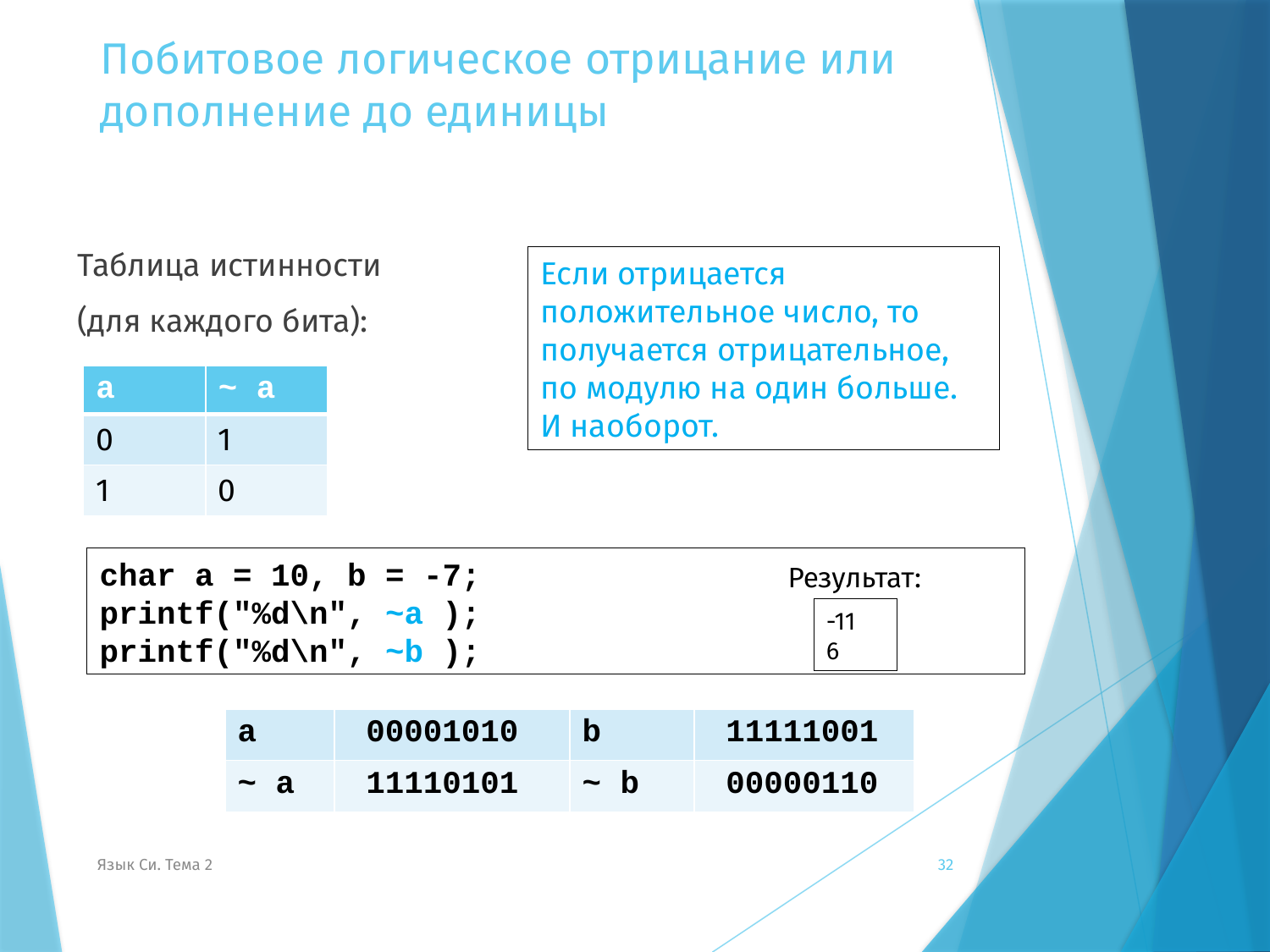

# Побитовое логическое отрицание или дополнение до единицы
Таблица истинности
(для каждого бита):
Если отрицается положительное число, то получается отрицательное, по модулю на один больше.
И наоборот.
| a | ~ a |
| --- | --- |
| 0 | 1 |
| 1 | 0 |
char a = 10, b = -7;
printf("%d\n", ~a );
printf("%d\n", ~b );
Результат:
-11
6
| a | 00001010 | b | 11111001 |
| --- | --- | --- | --- |
| ~ a | 11110101 | ~ b | 00000110 |
Язык Си. Тема 2
32